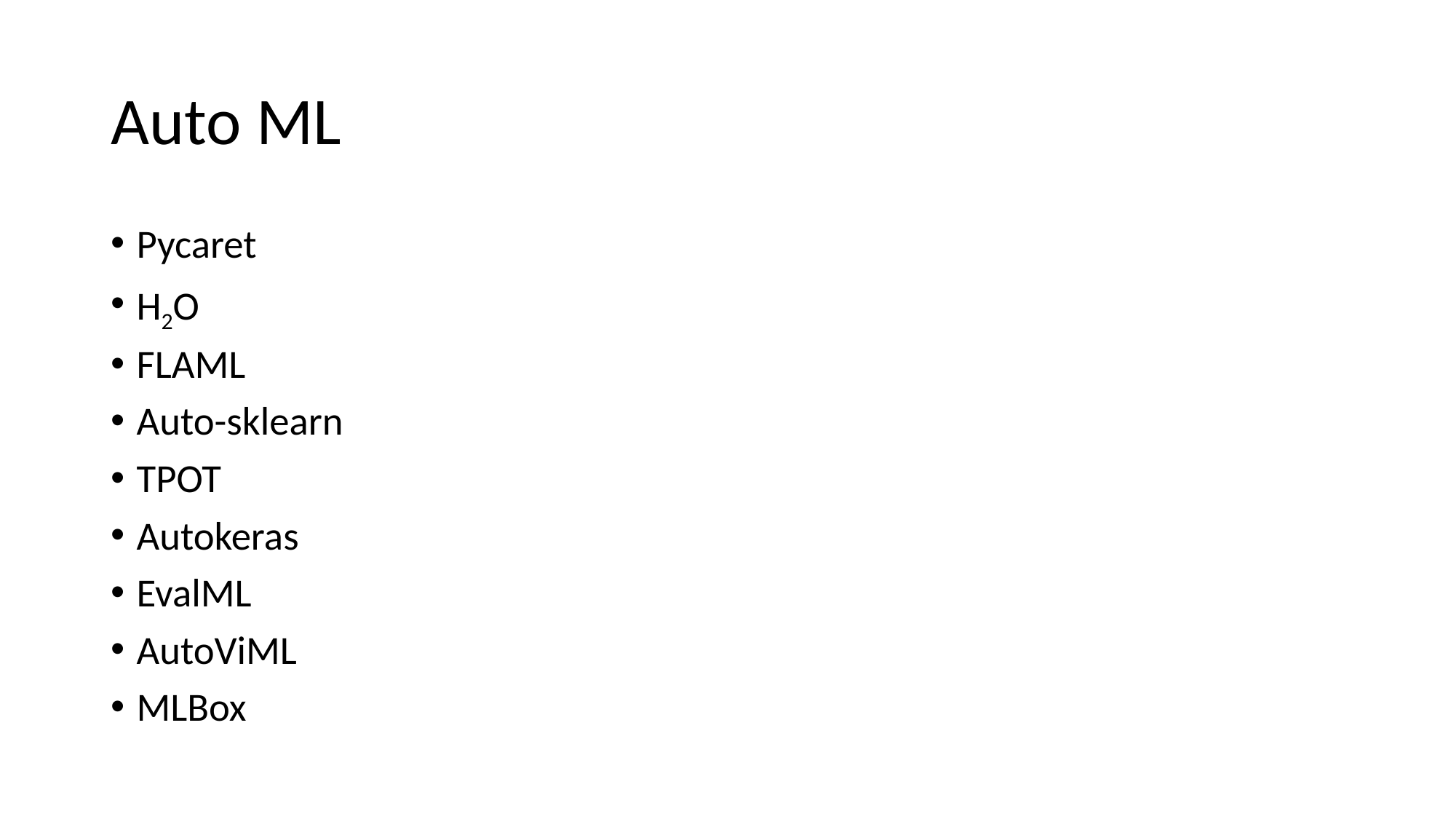

# Auto ML
Pycaret
H2O
FLAML
Auto-sklearn
TPOT
Autokeras
EvalML
AutoViML
MLBox